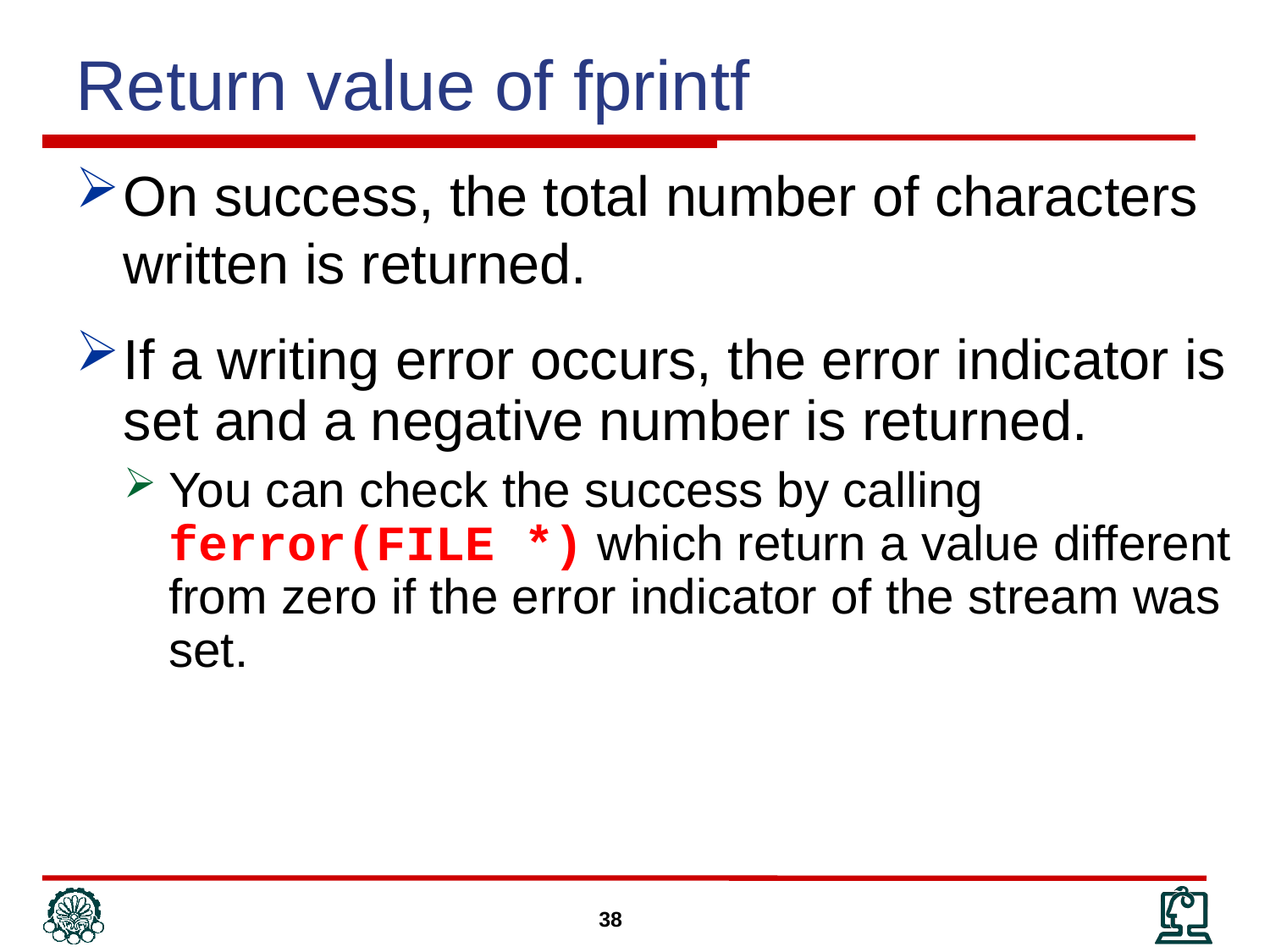

Return value of fprintf
On success, the total number of characters written is returned.
If a writing error occurs, the error indicator is set and a negative number is returned.
You can check the success by calling ferror(FILE *) which return a value different from zero if the error indicator of the stream was set.
38